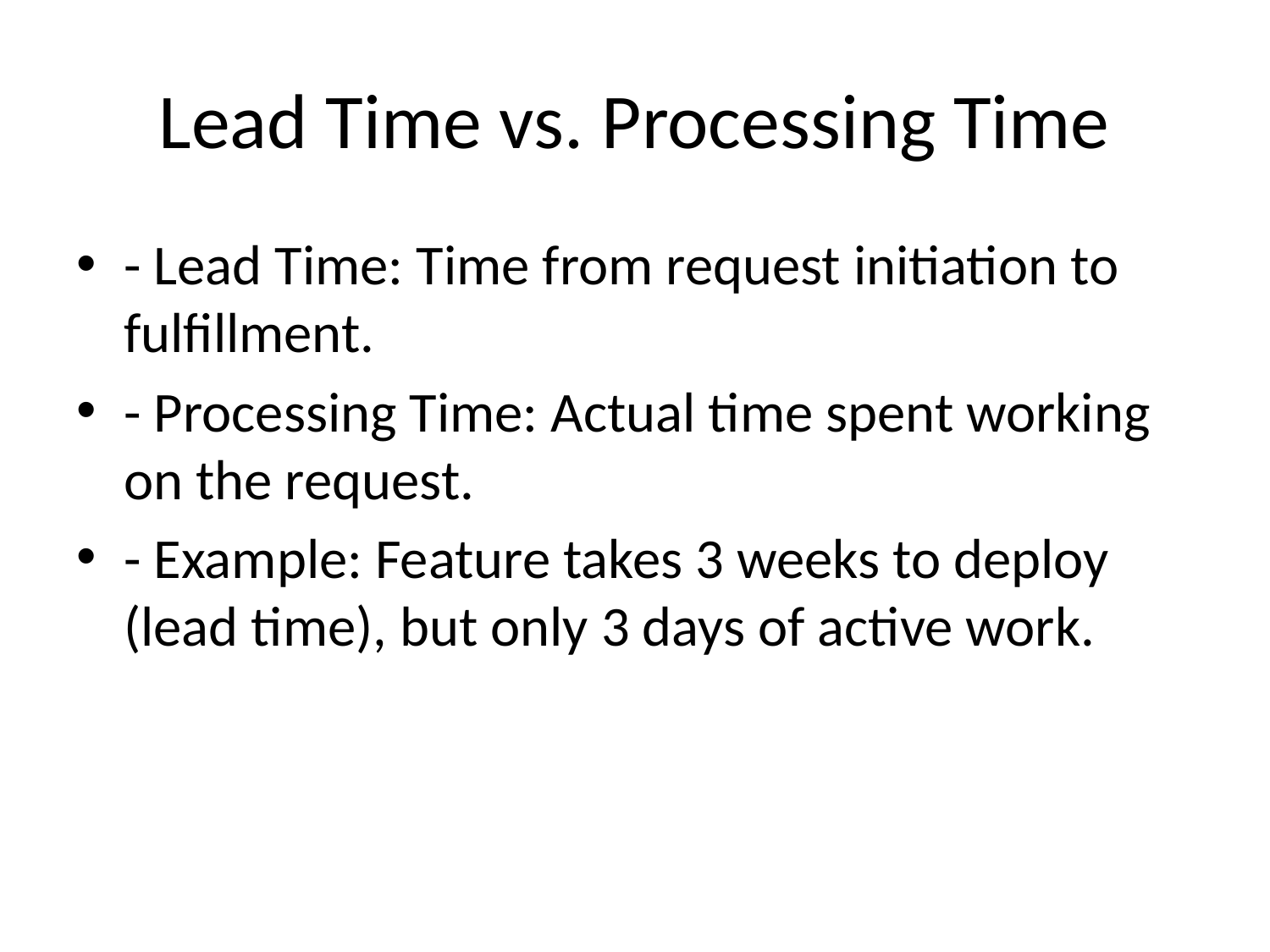

# Lead Time vs. Processing Time
- Lead Time: Time from request initiation to fulfillment.
- Processing Time: Actual time spent working on the request.
- Example: Feature takes 3 weeks to deploy (lead time), but only 3 days of active work.